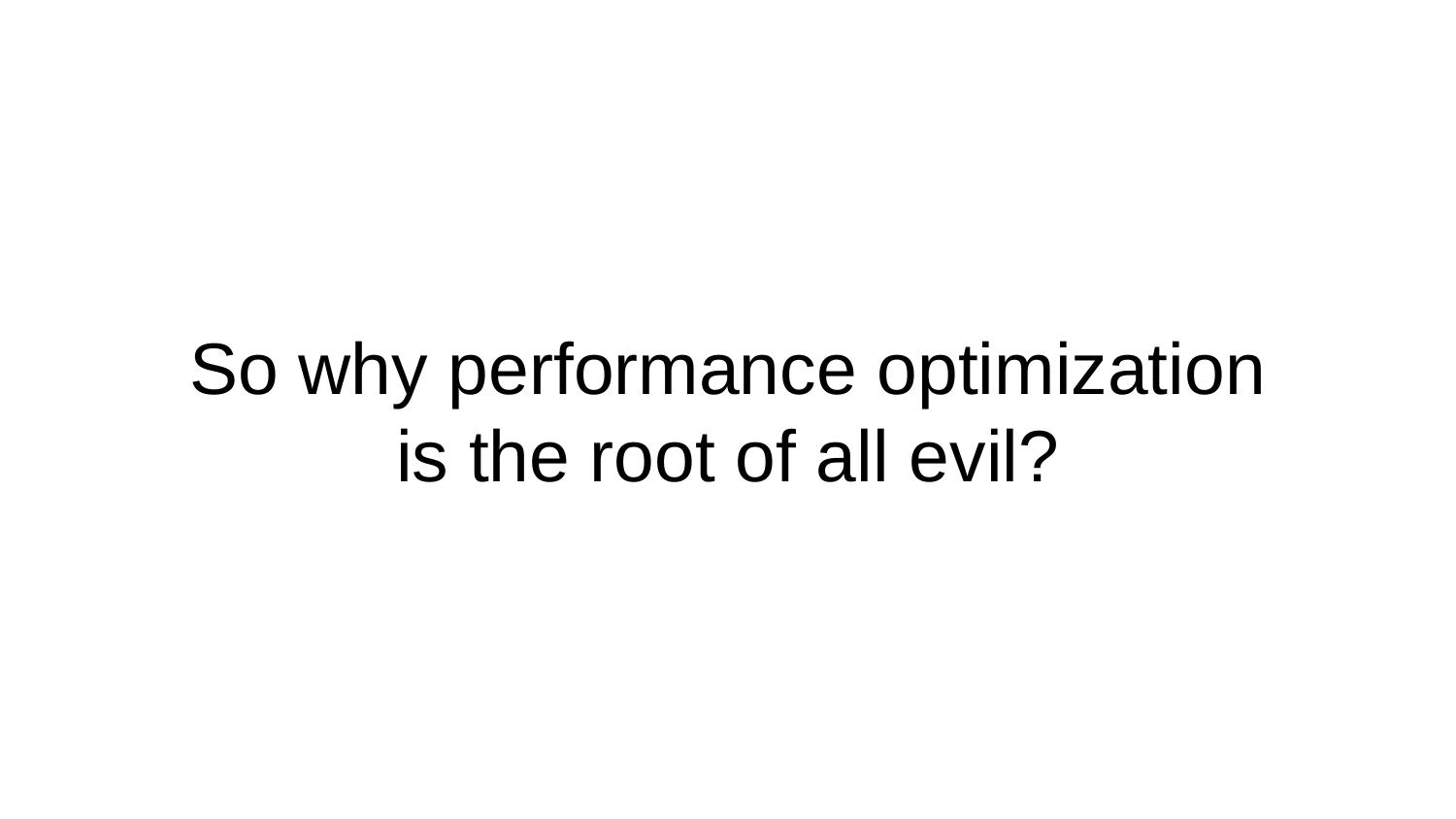

# So why performance optimization
is the root of all evil?